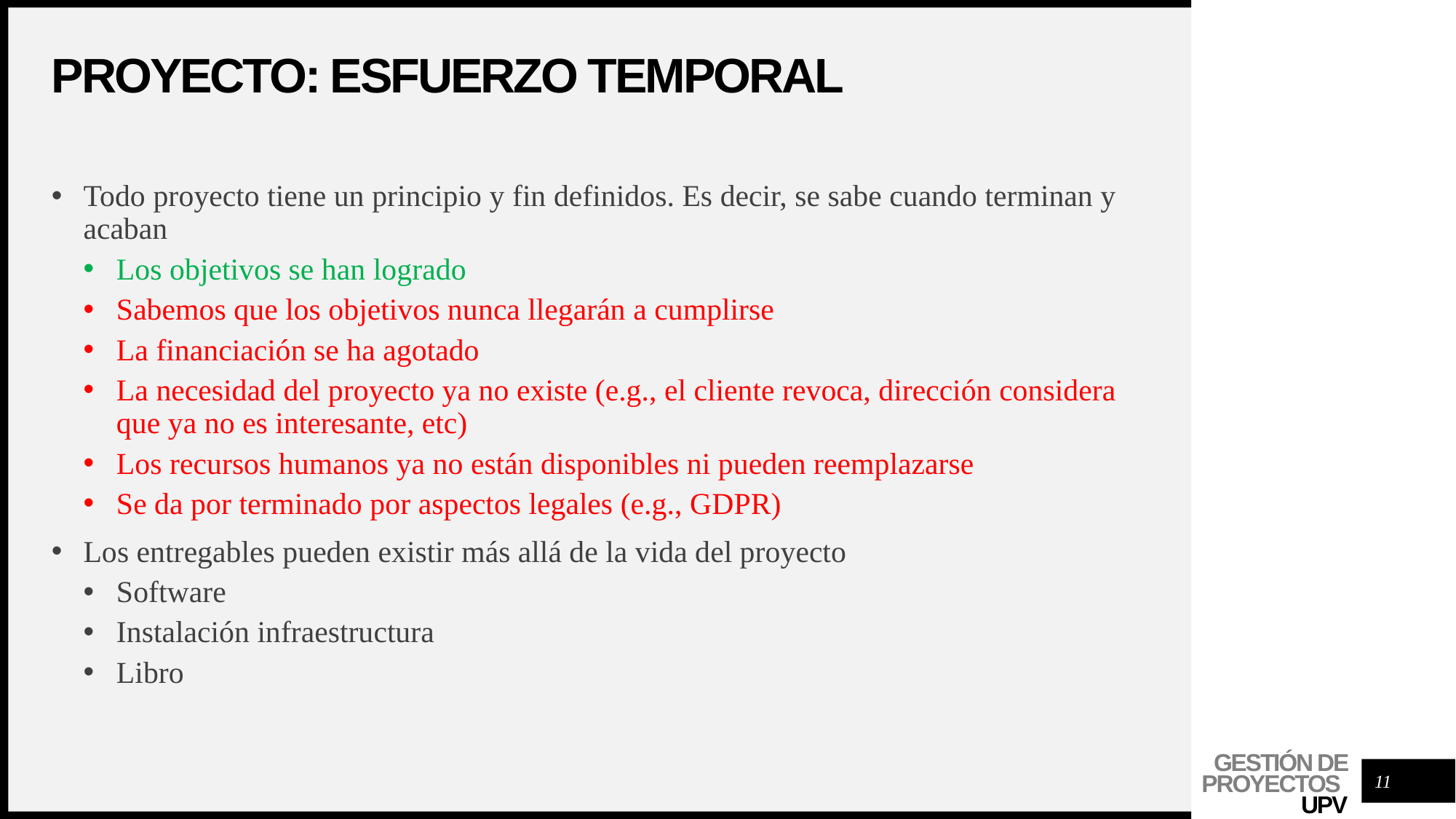

# Proyecto: esfuerzo temporal

Todo proyecto tiene un principio y fin definidos. Es decir, se sabe cuando terminan y acaban
Los objetivos se han logrado
Sabemos que los objetivos nunca llegarán a cumplirse
La financiación se ha agotado
La necesidad del proyecto ya no existe (e.g., el cliente revoca, dirección considera que ya no es interesante, etc)
Los recursos humanos ya no están disponibles ni pueden reemplazarse
Se da por terminado por aspectos legales (e.g., GDPR)
Los entregables pueden existir más allá de la vida del proyecto
Software
Instalación infraestructura
Libro

11